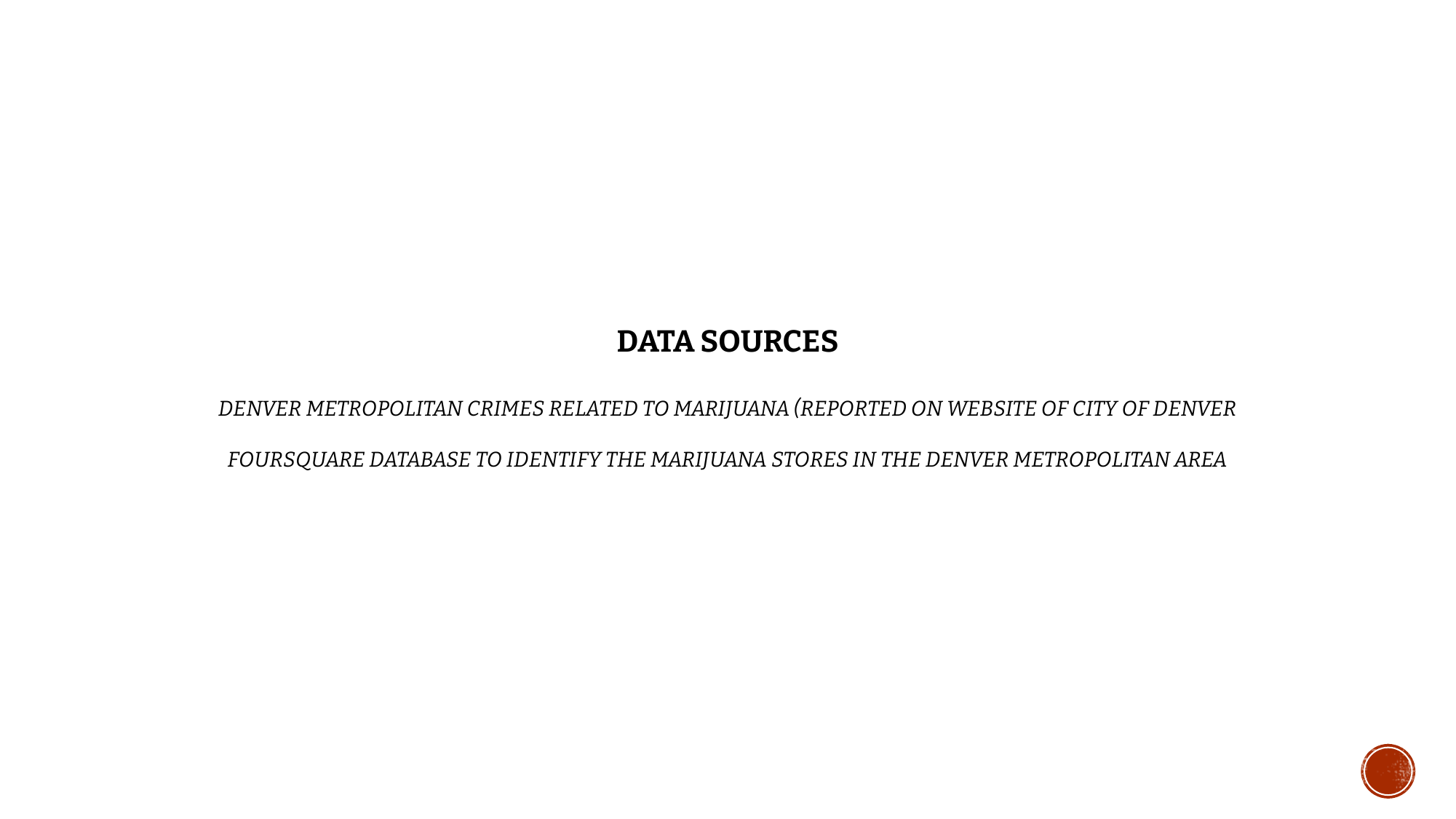

# DATA SOURCES Denver Metropolitan Crimes Related to Marijuana (reported on website of City of Denver Foursquare database to identify the marijuana stores in the Denver metropolitan area